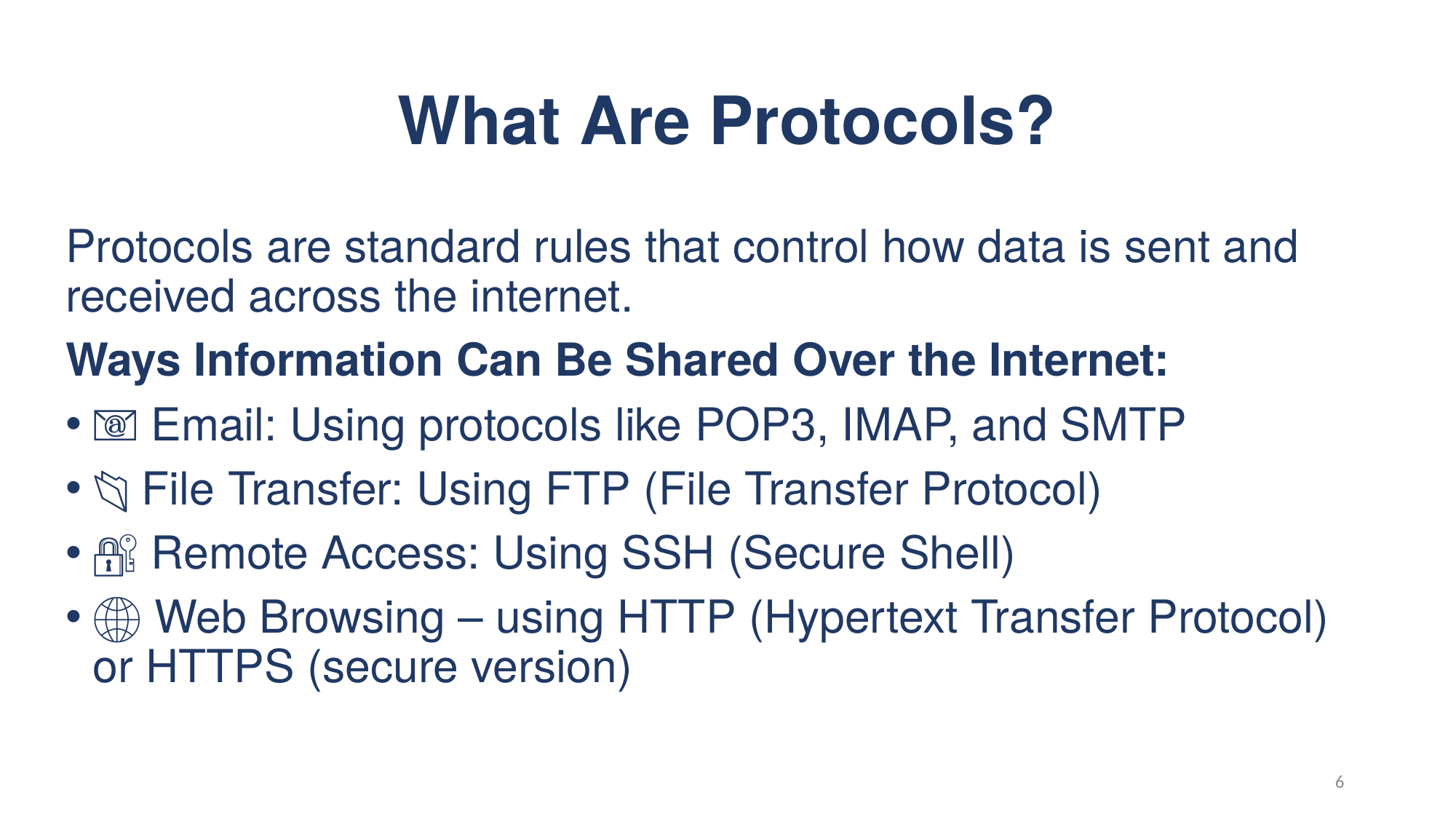

# What Are Protocols?
Protocols are standard rules that control how data is sent and received across the internet.
Ways Information Can Be Shared Over the Internet:
📧 Email: Using protocols like POP3, IMAP, and SMTP
📂 File Transfer: Using FTP (File Transfer Protocol)
🔐 Remote Access: Using SSH (Secure Shell)
🌐 Web Browsing – using HTTP (Hypertext Transfer Protocol) or HTTPS (secure version)
6